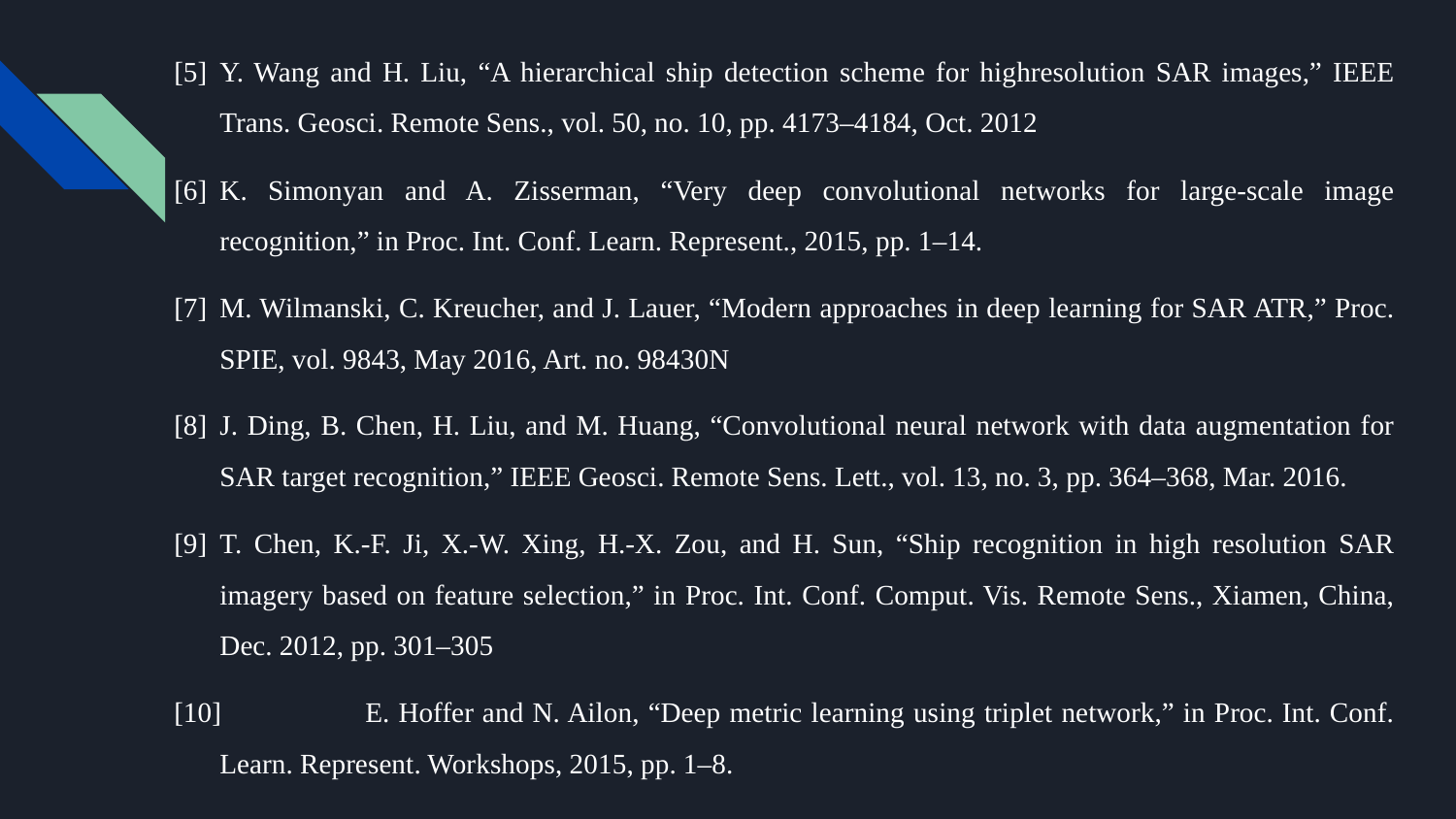

[5]	Y. Wang and H. Liu, “A hierarchical ship detection scheme for highresolution SAR images,” IEEE Trans. Geosci. Remote Sens., vol. 50, no. 10, pp. 4173–4184, Oct. 2012
[6]	K. Simonyan and A. Zisserman, “Very deep convolutional networks for large-scale image recognition,” in Proc. Int. Conf. Learn. Represent., 2015, pp. 1–14.
[7]	M. Wilmanski, C. Kreucher, and J. Lauer, “Modern approaches in deep learning for SAR ATR,” Proc. SPIE, vol. 9843, May 2016, Art. no. 98430N
[8]	J. Ding, B. Chen, H. Liu, and M. Huang, “Convolutional neural network with data augmentation for SAR target recognition,” IEEE Geosci. Remote Sens. Lett., vol. 13, no. 3, pp. 364–368, Mar. 2016.
[9]	T. Chen, K.-F. Ji, X.-W. Xing, H.-X. Zou, and H. Sun, “Ship recognition in high resolution SAR imagery based on feature selection,” in Proc. Int. Conf. Comput. Vis. Remote Sens., Xiamen, China, Dec. 2012, pp. 301–305
[10]	E. Hoffer and N. Ailon, “Deep metric learning using triplet network,” in Proc. Int. Conf. Learn. Represent. Workshops, 2015, pp. 1–8.